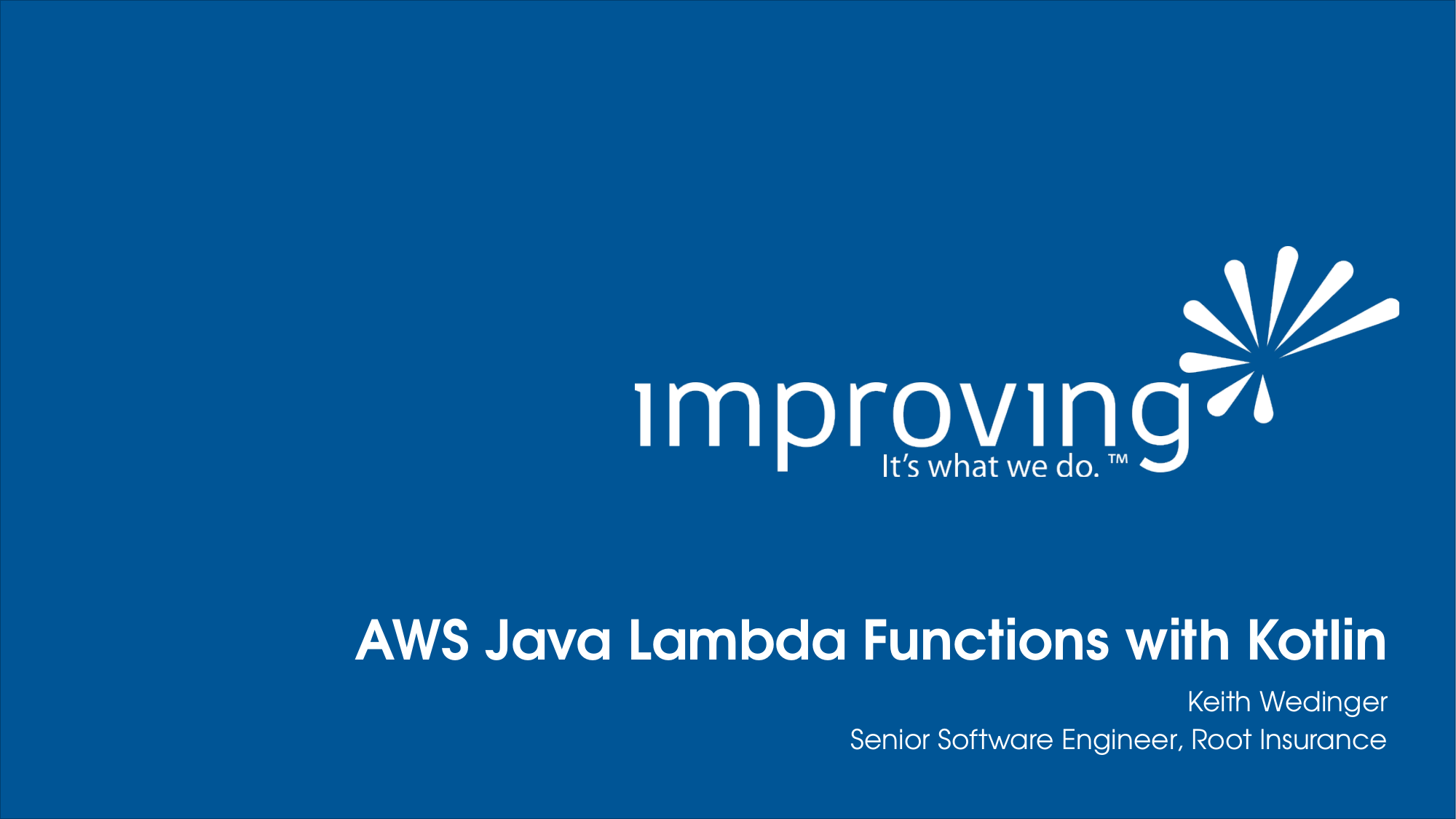

# AWS Java Lambda Functions with Kotlin
Keith Wedinger
Senior Software Engineer, Root Insurance